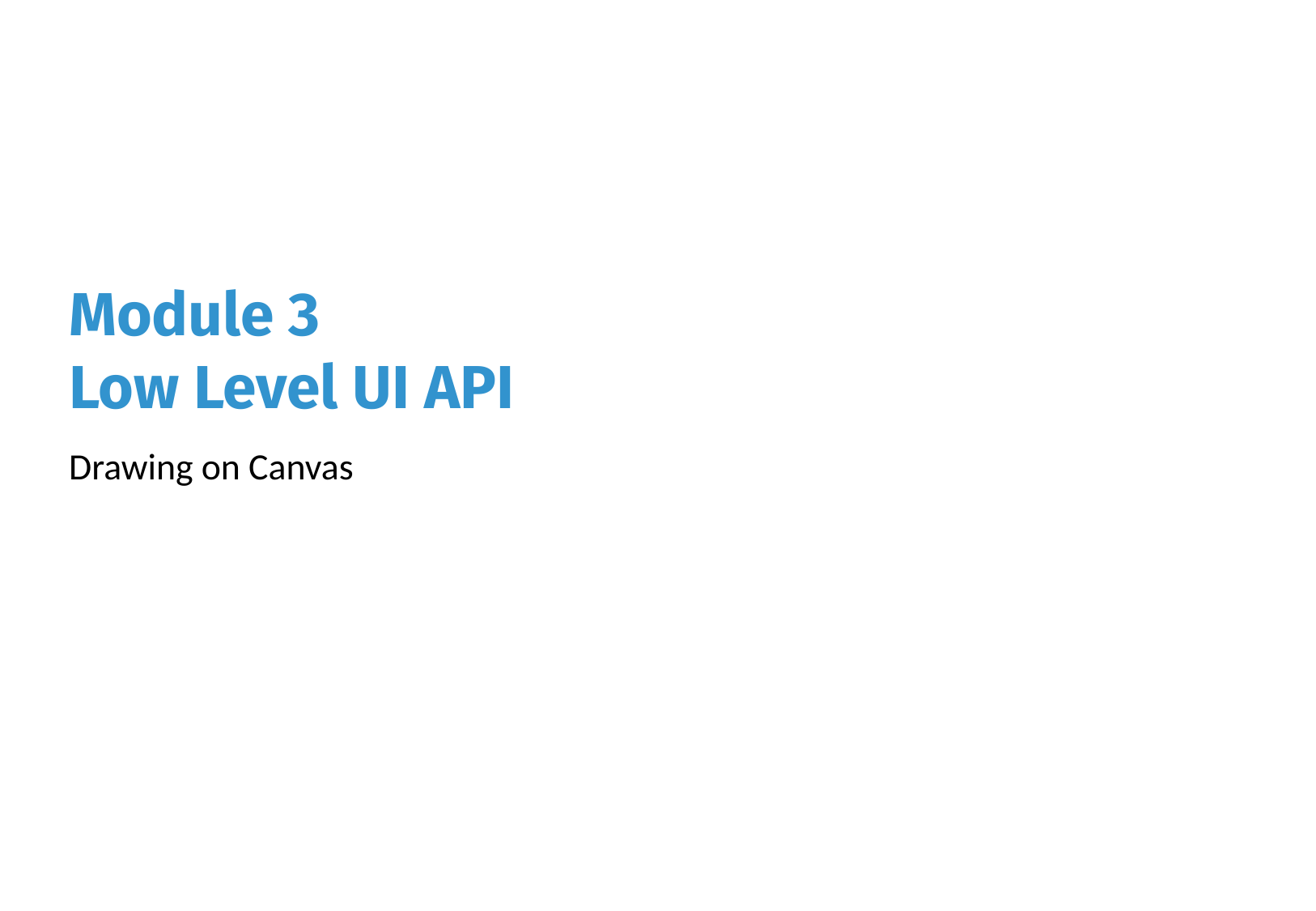

# Module 3 Low Level UI API
Drawing on Canvas